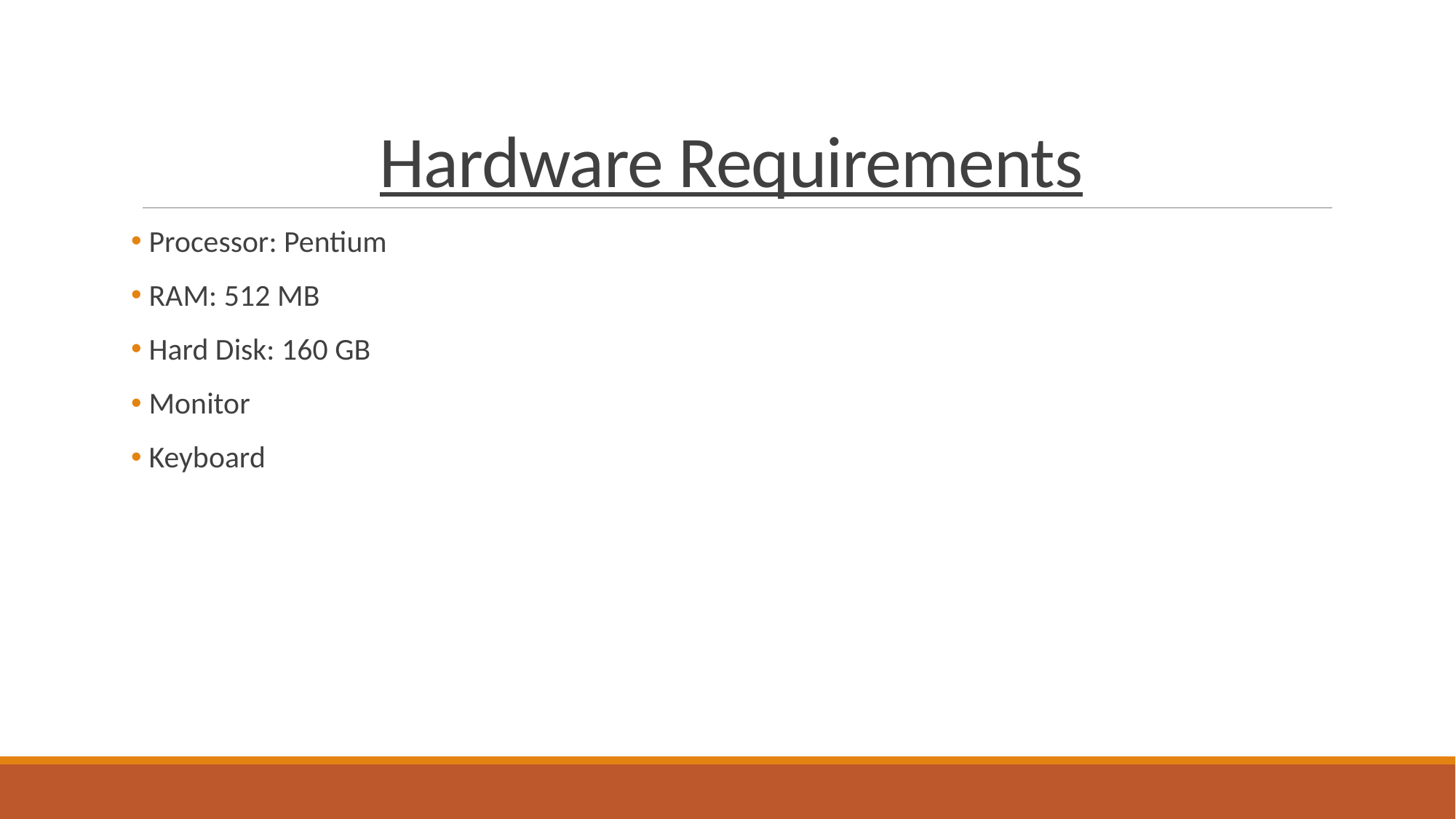

# Hardware Requirements
 Processor: Pentium
 RAM: 512 MB
 Hard Disk: 160 GB
 Monitor
 Keyboard